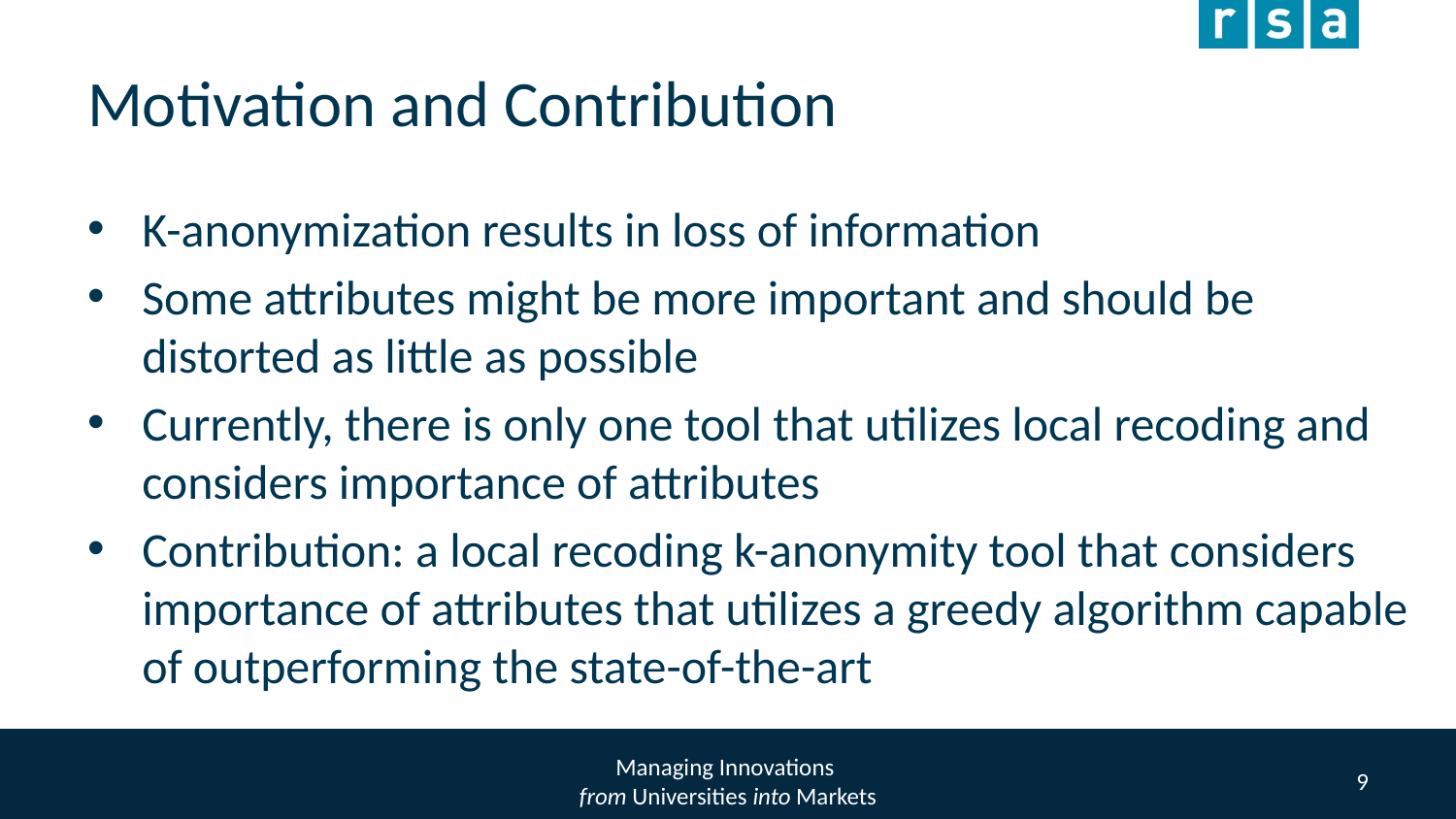

# Motivation and Contribution
K-anonymization results in loss of information
Some attributes might be more important and should be distorted as little as possible
Currently, there is only one tool that utilizes local recoding and considers importance of attributes
Contribution: a local recoding k-anonymity tool that considers importance of attributes that utilizes a greedy algorithm capable of outperforming the state-of-the-art
Managing Innovations
from Universities into Markets
9